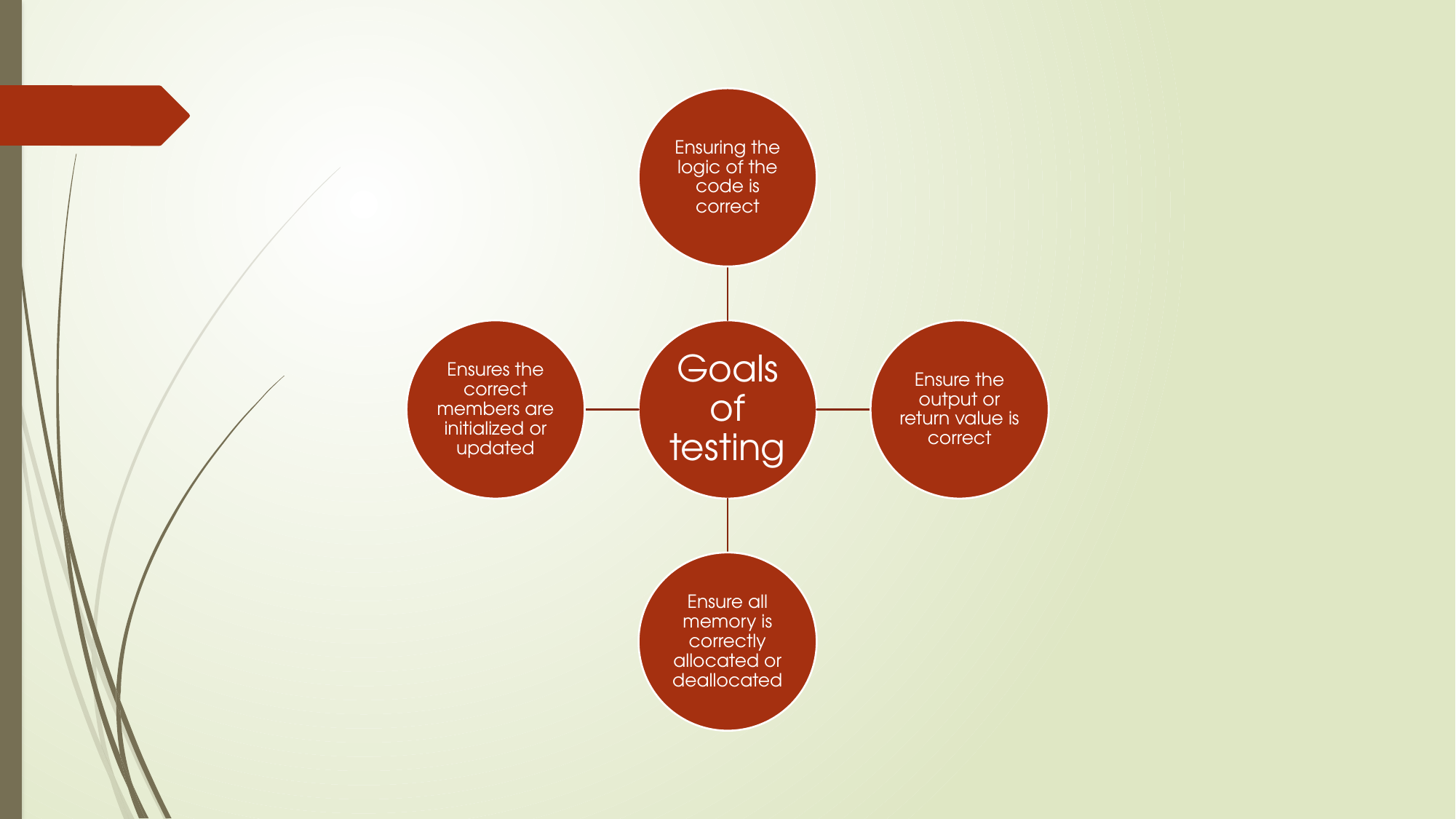

Goals of testing

Ensuring the logic of the code is correct

Ensure the output or return value is correct

Ensure all memory is correctly allocated or deallocated

Ensures the correct members are initialized or updated